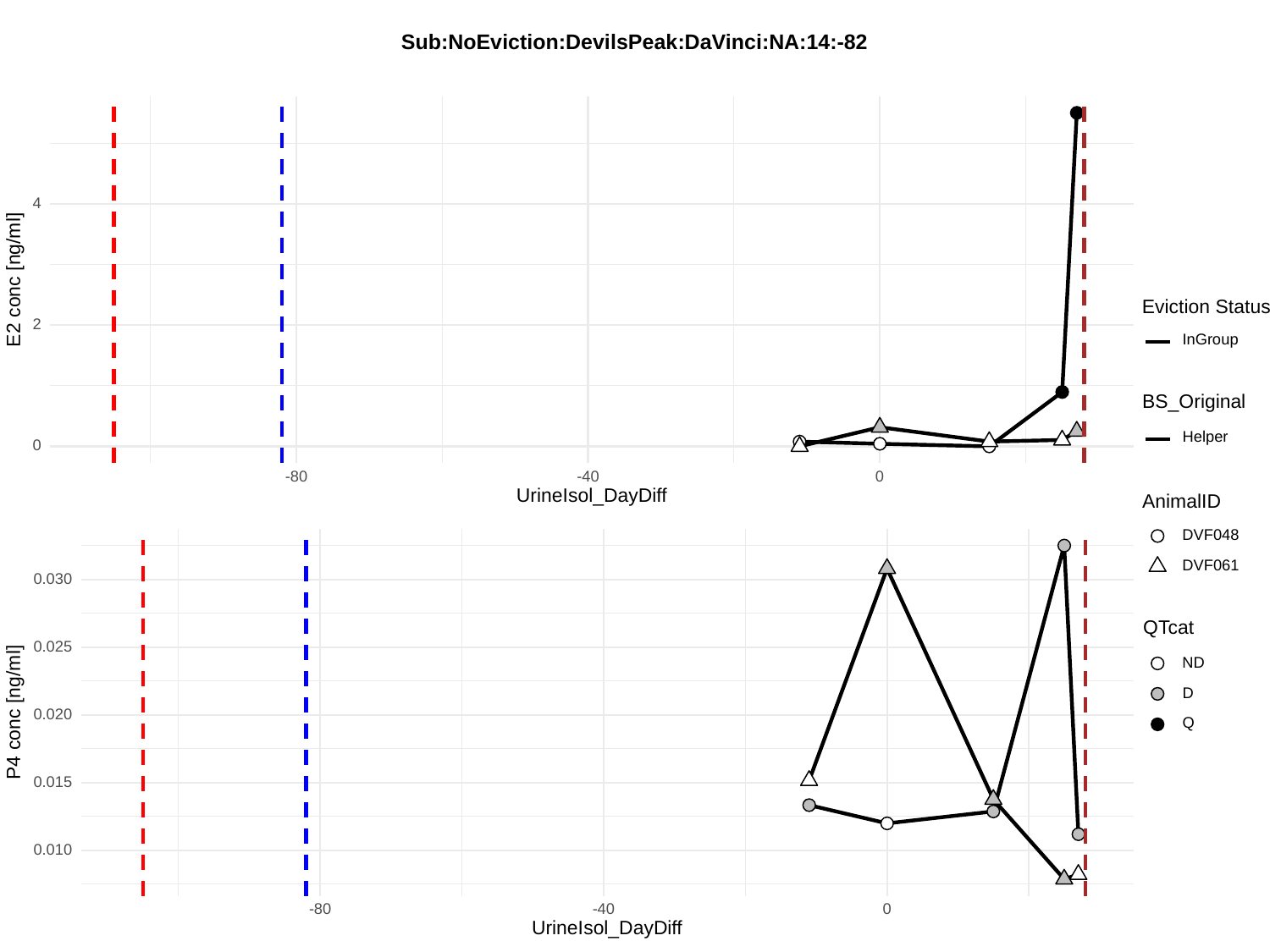

Sub:NoEviction:DevilsPeak:DaVinci:NA:14:-82

4

E2 conc [ng/ml]
Eviction Status
2

InGroup

BS_Original

Helper

0

-80
-40
0
UrineIsol_DayDiff
AnimalID

DVF048

DVF061

0.030

QTcat
0.025

ND

D
P4 conc [ng/ml]
0.020

Q

0.015

0.010

-80
-40
0
UrineIsol_DayDiff